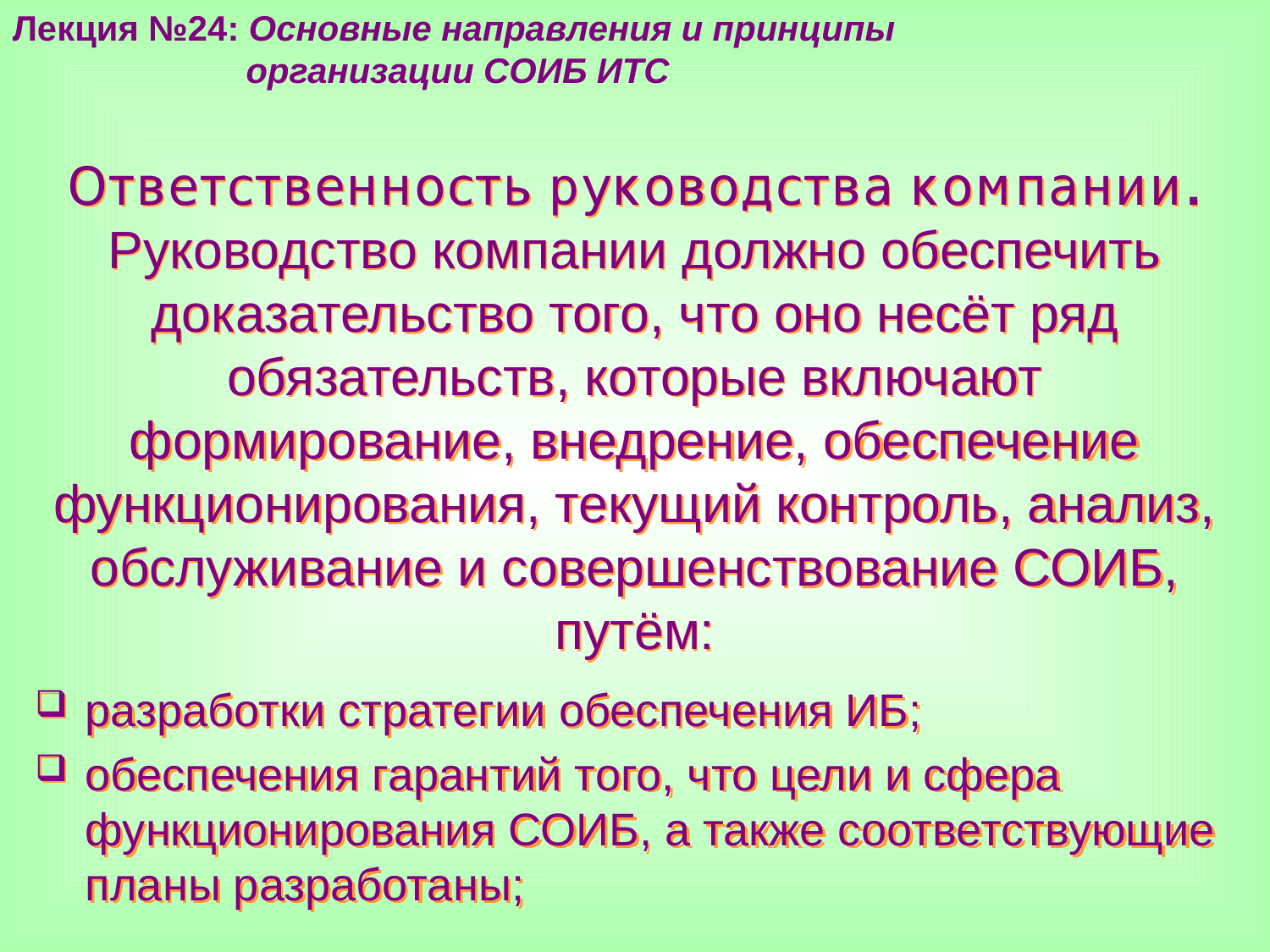

Лекция №24: Основные направления и принципы
                        организации СОИБ ИТС
Ответственность руководства компании. Руководство компании должно обеспечить доказательство того, что оно несёт ряд обязательств, которые включают формирование, внедрение, обеспечение функционирования, текущий контроль, анализ, обслуживание и совершенствование СОИБ, путём:
разработки стратегии обеспечения ИБ;
обеспечения гарантий того, что цели и сфера функционирования СОИБ, а также соответствующие планы разработаны;